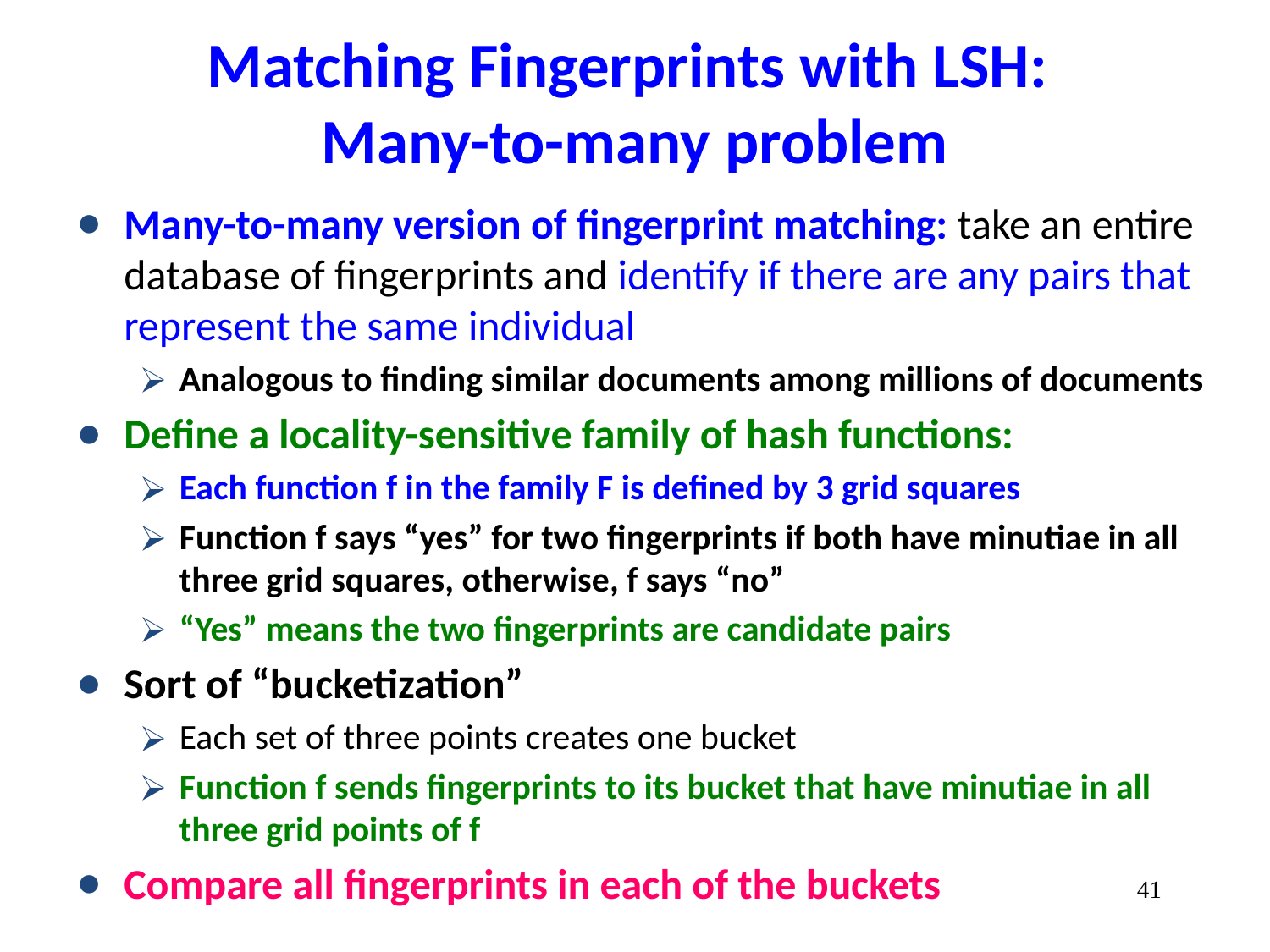

# Matching Fingerprints with LSH: Many-to-many problem
Many-to-many version of fingerprint matching: take an entire database of fingerprints and identify if there are any pairs that represent the same individual
Analogous to finding similar documents among millions of documents
Define a locality-sensitive family of hash functions:
Each function f in the family F is defined by 3 grid squares
Function f says “yes” for two fingerprints if both have minutiae in all three grid squares, otherwise, f says “no”
“Yes” means the two fingerprints are candidate pairs
Sort of “bucketization”
Each set of three points creates one bucket
Function f sends fingerprints to its bucket that have minutiae in all three grid points of f
Compare all fingerprints in each of the buckets
41